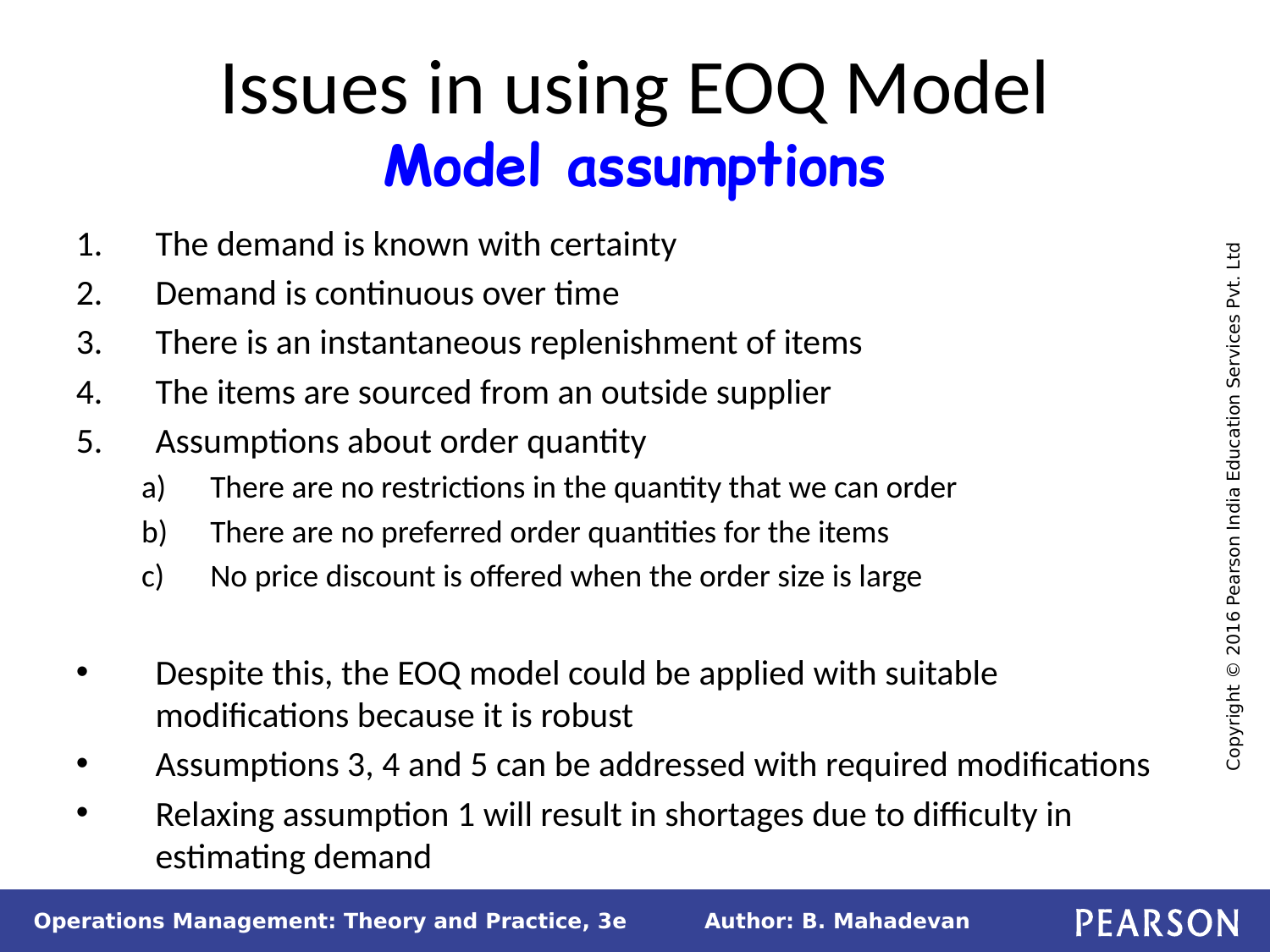

# Issues in using EOQ Model Model assumptions
The demand is known with certainty
Demand is continuous over time
There is an instantaneous replenishment of items
The items are sourced from an outside supplier
Assumptions about order quantity
There are no restrictions in the quantity that we can order
There are no preferred order quantities for the items
No price discount is offered when the order size is large

Despite this, the EOQ model could be applied with suitable modifications because it is robust
Assumptions 3, 4 and 5 can be addressed with required modifications
Relaxing assumption 1 will result in shortages due to difficulty in estimating demand